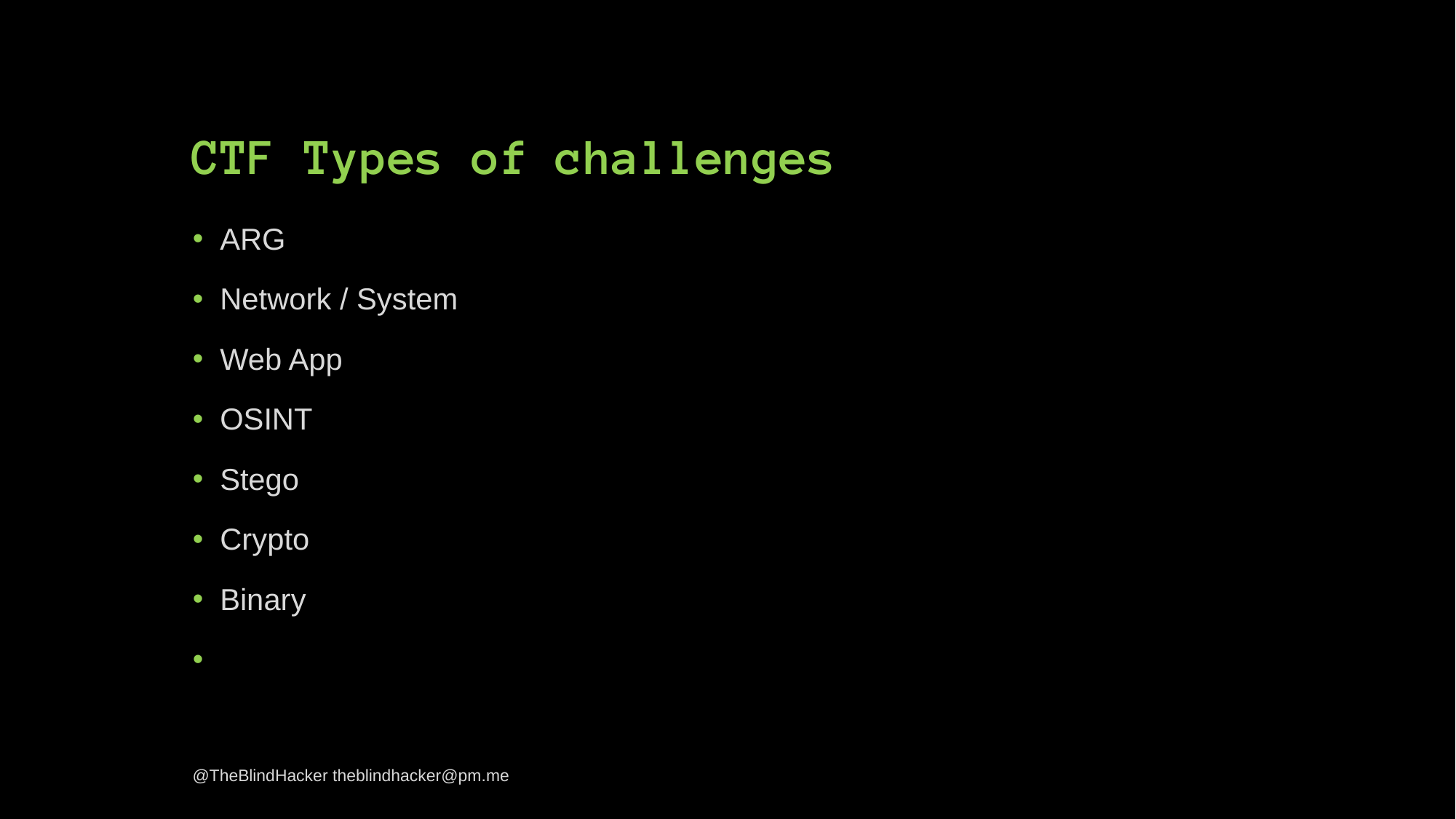

CTF Types of challenges
ARG
Network / System
Web App
OSINT
Stego
Crypto
Binary

@TheBlindHacker theblindhacker@pm.me